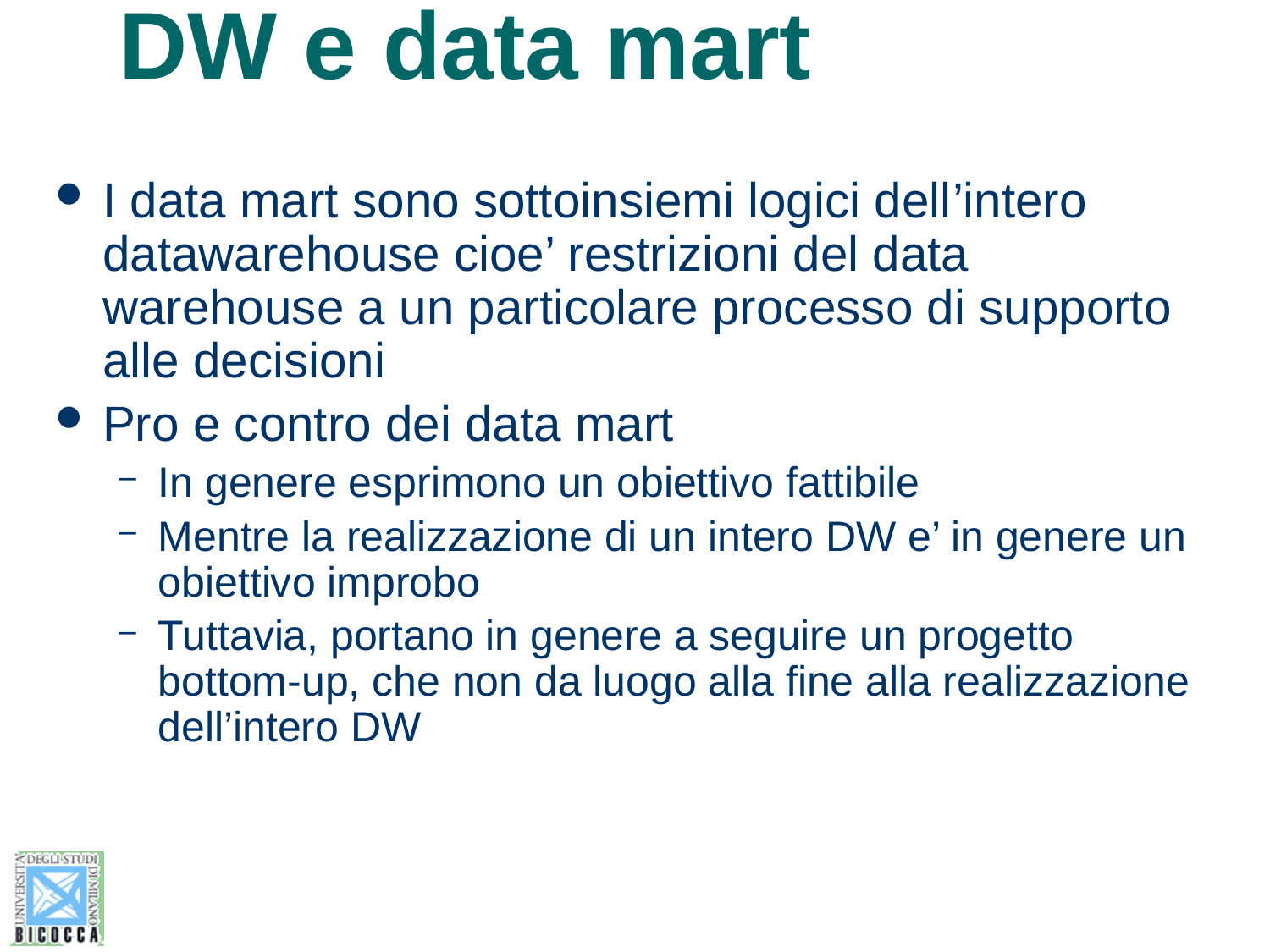

# DW e data mart
I data mart sono sottoinsiemi logici dell’intero datawarehouse cioe’ restrizioni del data warehouse a un particolare processo di supporto alle decisioni
Pro e contro dei data mart
In genere esprimono un obiettivo fattibile
Mentre la realizzazione di un intero DW e’ in genere un obiettivo improbo
Tuttavia, portano in genere a seguire un progetto bottom-up, che non da luogo alla fine alla realizzazione dell’intero DW